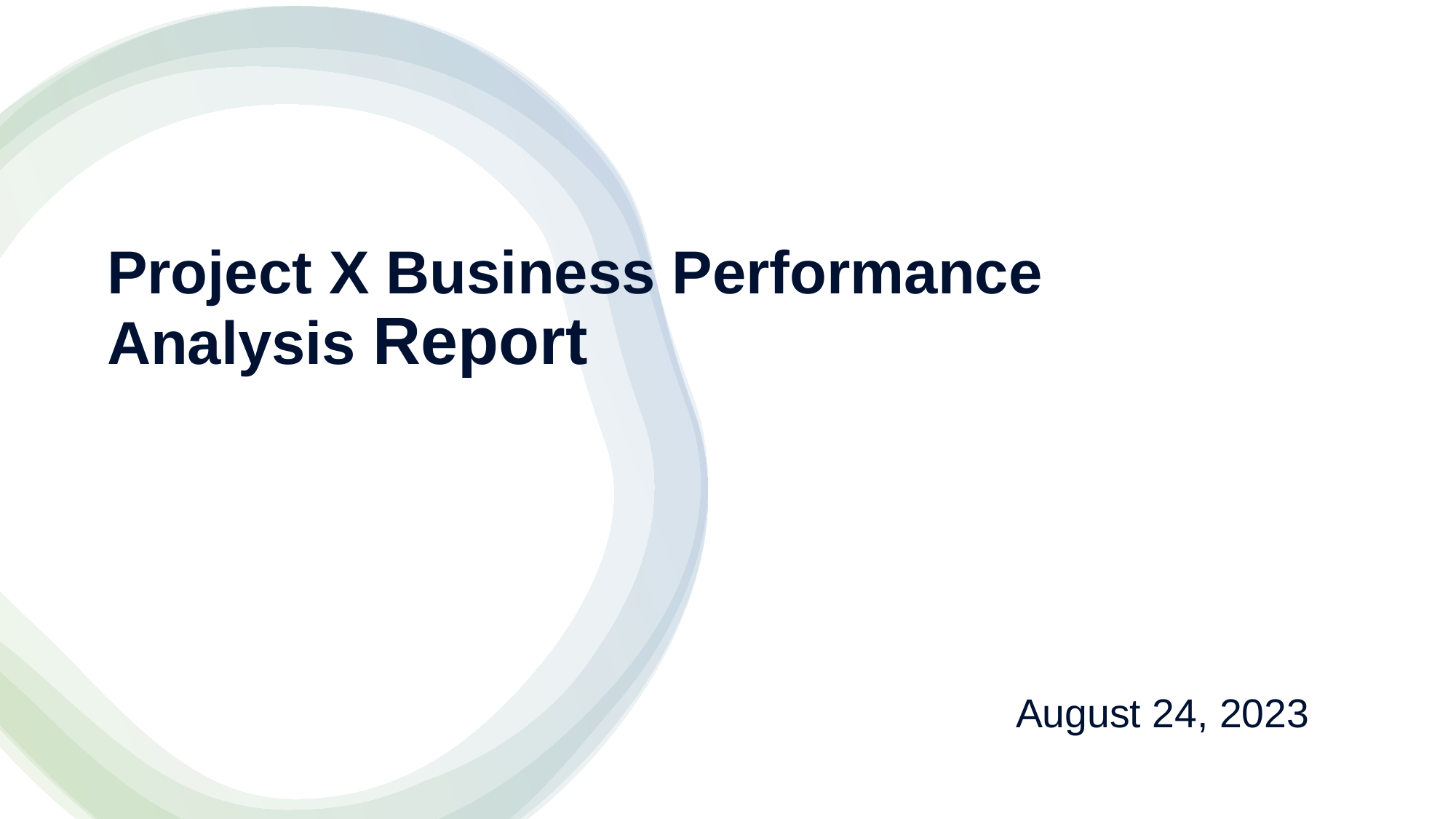

# Project X Business Performance Analysis Report
August 24, 2023